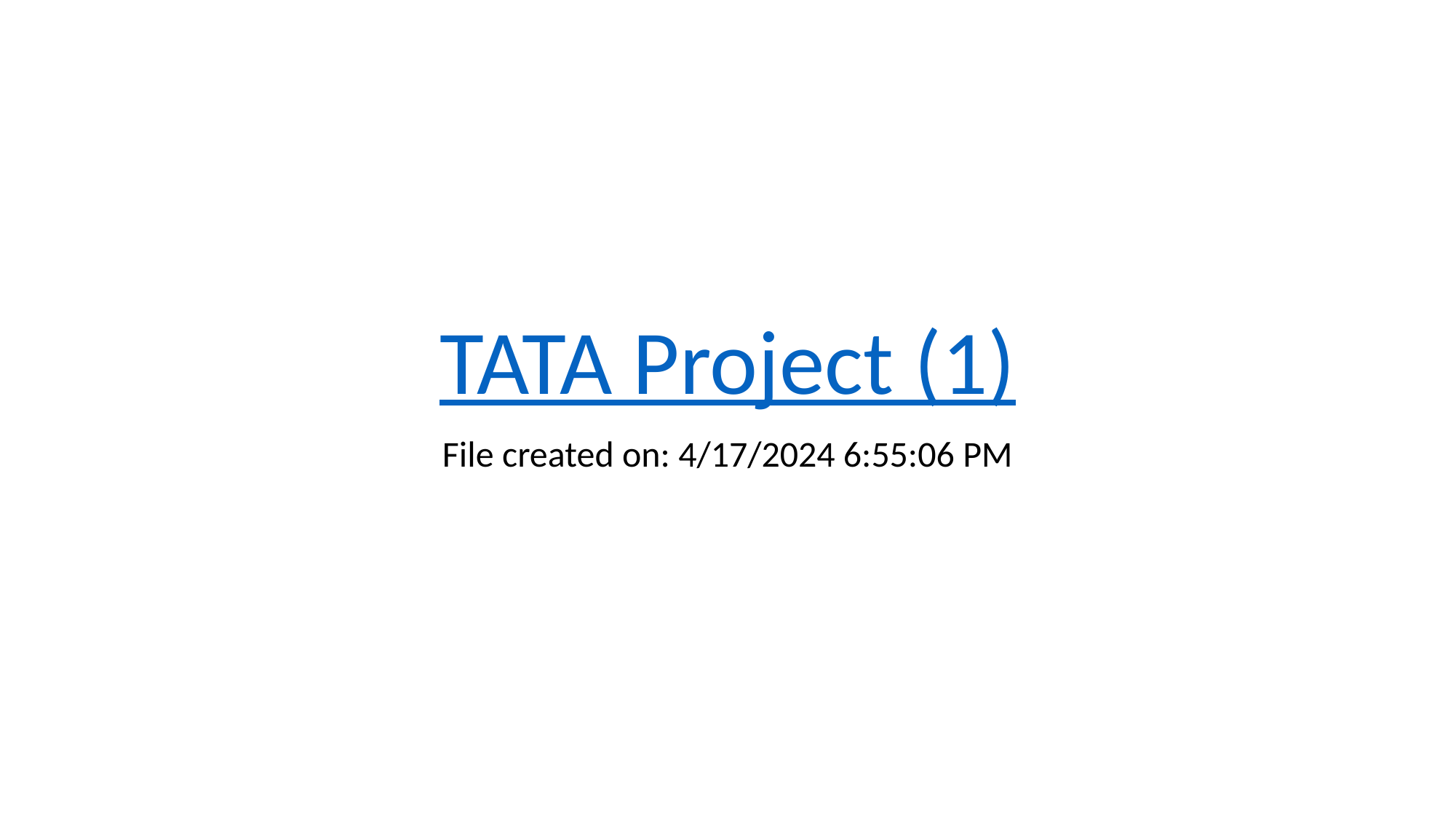

# TATA Project (1)
File created on: 4/17/2024 6:55:06 PM